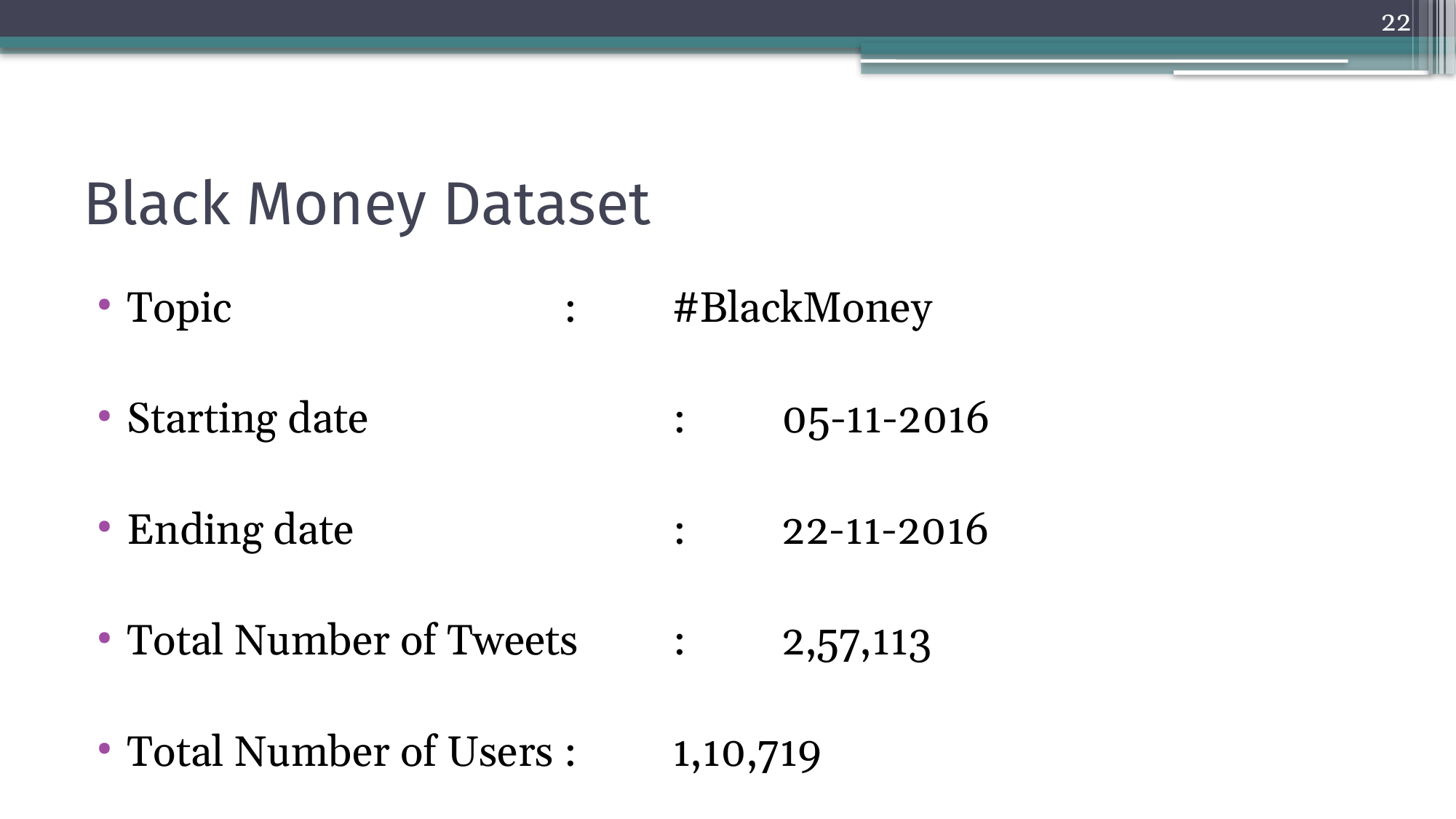

22
# Black Money Dataset
Topic				: 	#BlackMoney

Starting date			: 	05-11-2016

Ending date			: 	22-11-2016

Total Number of Tweets	: 	2,57,113

Total Number of Users	: 	1,10,719